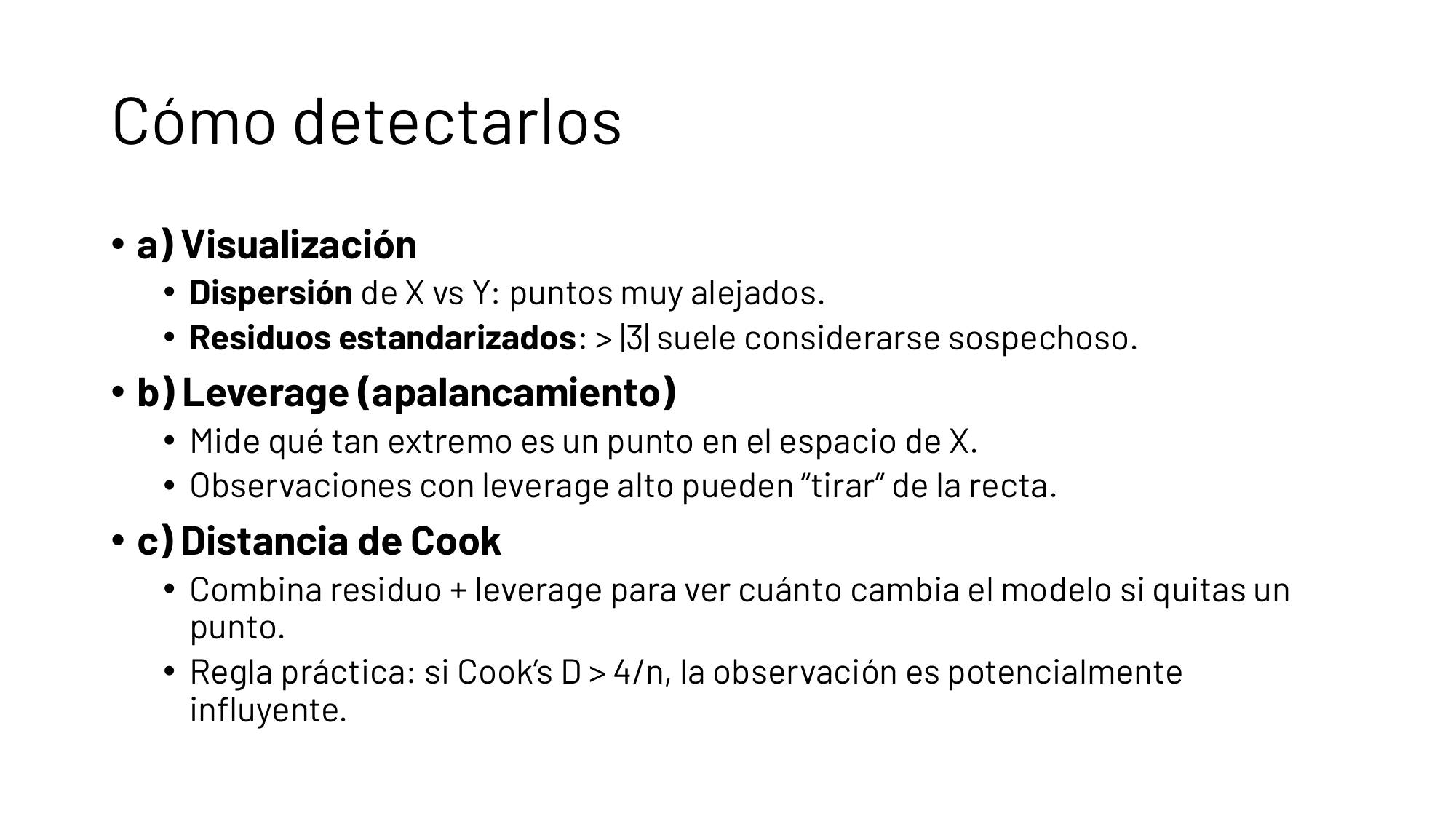

# Cómo detectarlos
a) Visualización
Dispersión de X vs Y: puntos muy alejados.
Residuos estandarizados: > |3| suele considerarse sospechoso.
b) Leverage (apalancamiento)
Mide qué tan extremo es un punto en el espacio de X.
Observaciones con leverage alto pueden “tirar” de la recta.
c) Distancia de Cook
Combina residuo + leverage para ver cuánto cambia el modelo si quitas un punto.
Regla práctica: si Cook’s D > 4/n, la observación es potencialmente influyente.